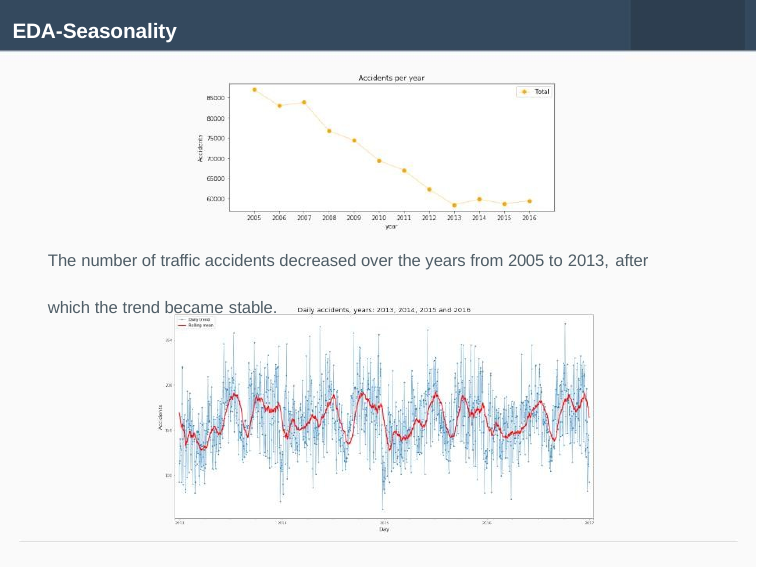

# EDA-Seasonality
The number of traffic accidents decreased over the years from 2005 to 2013, after

which the trend became stable.